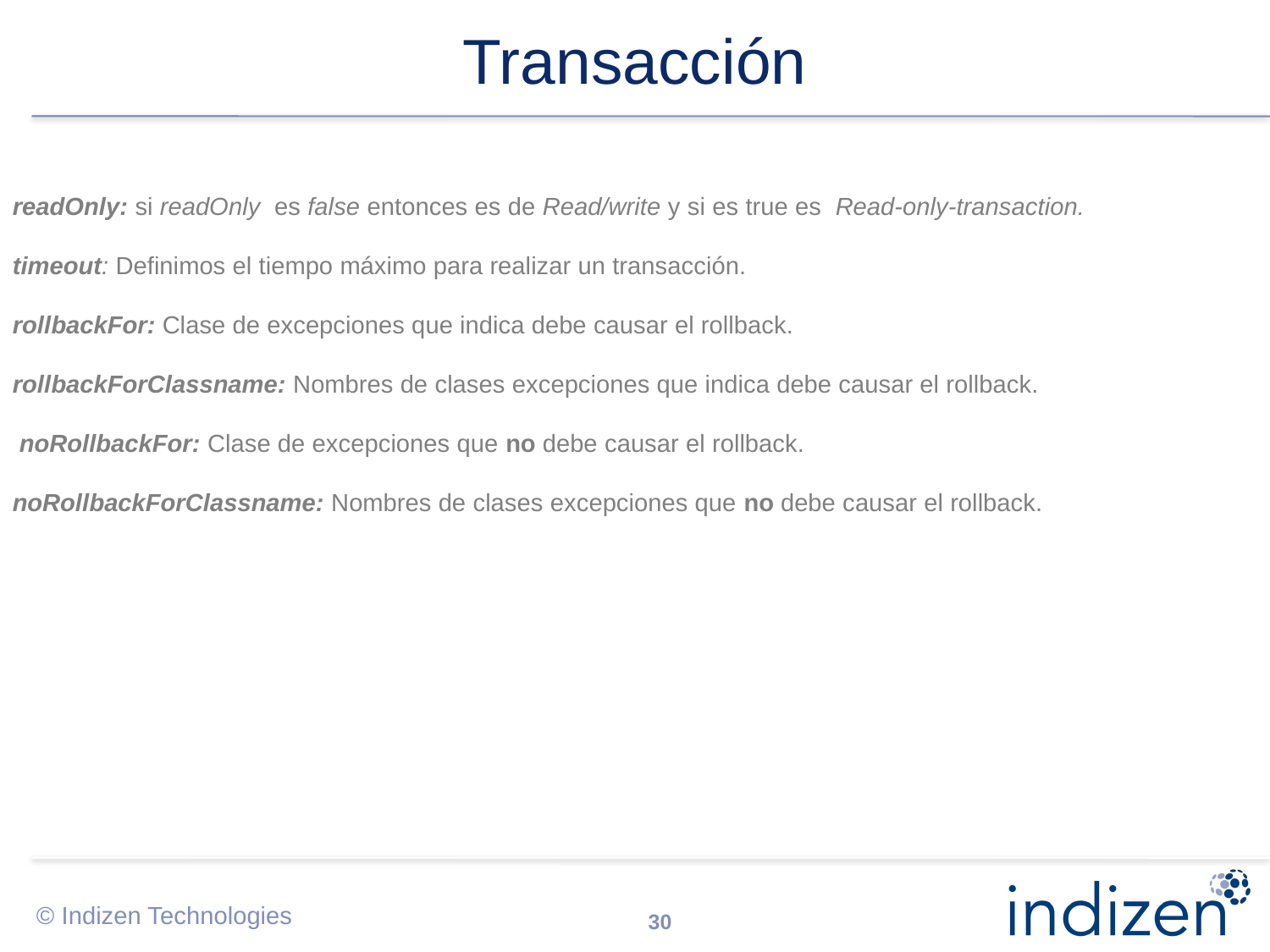

# Transacción

readOnly: si readOnly  es false entonces es de Read/write y si es true es  Read-only-transaction.

timeout: Definimos el tiempo máximo para realizar un transacción.

rollbackFor: Clase de excepciones que indica debe causar el rollback.

rollbackForClassname: Nombres de clases excepciones que indica debe causar el rollback.

 noRollbackFor: Clase de excepciones que no debe causar el rollback.

noRollbackForClassname: Nombres de clases excepciones que no debe causar el rollback.